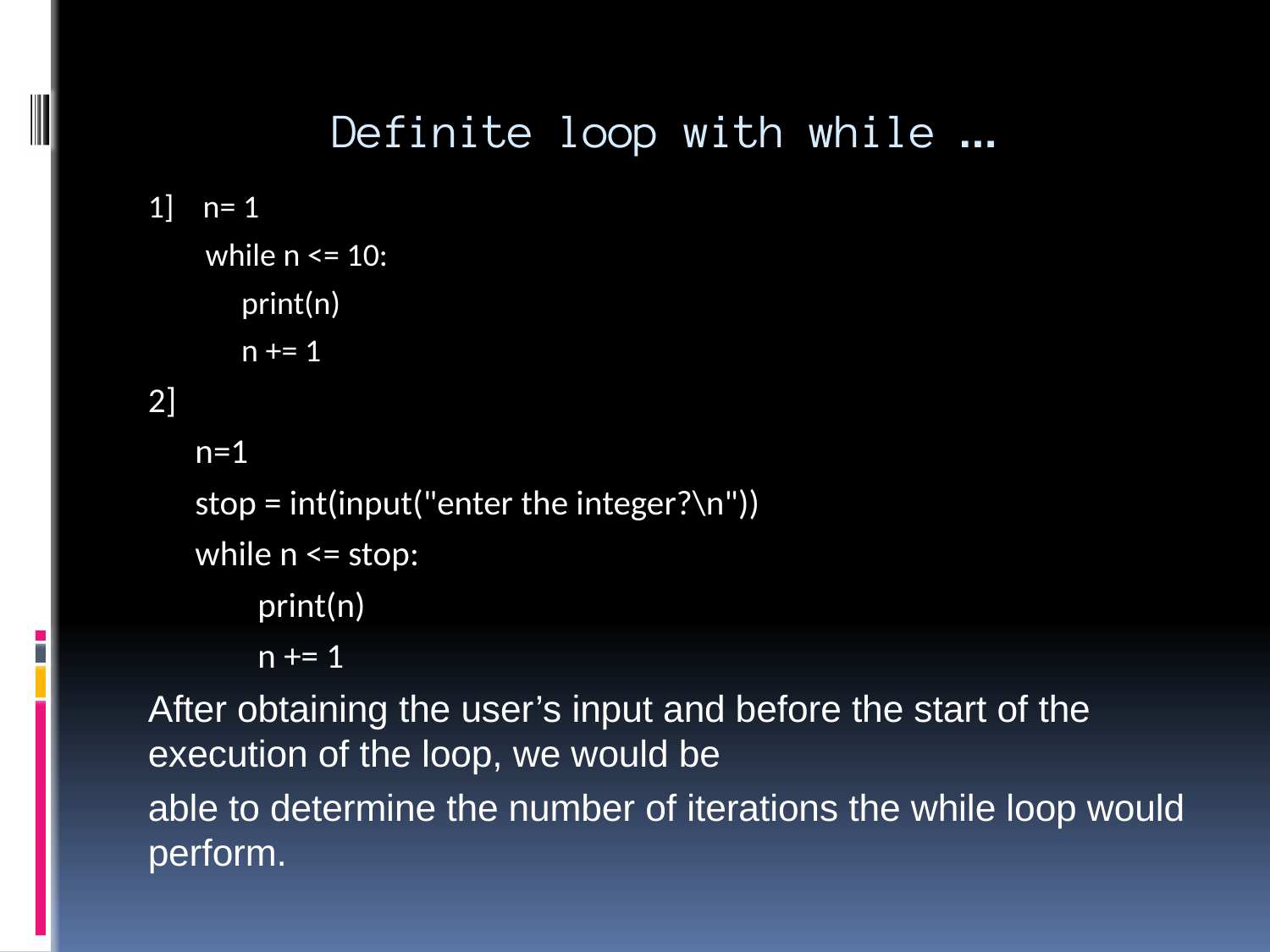

# Definite loop with while …
1]    n= 1
        while n <= 10:
             print(n)
             n += 1
2]
      n=1
      stop = int(input("enter the integer?\n"))
      while n <= stop:
              print(n)
              n += 1
After obtaining the user’s input and before the start of the execution of the loop, we would be
able to determine the number of iterations the while loop would perform.